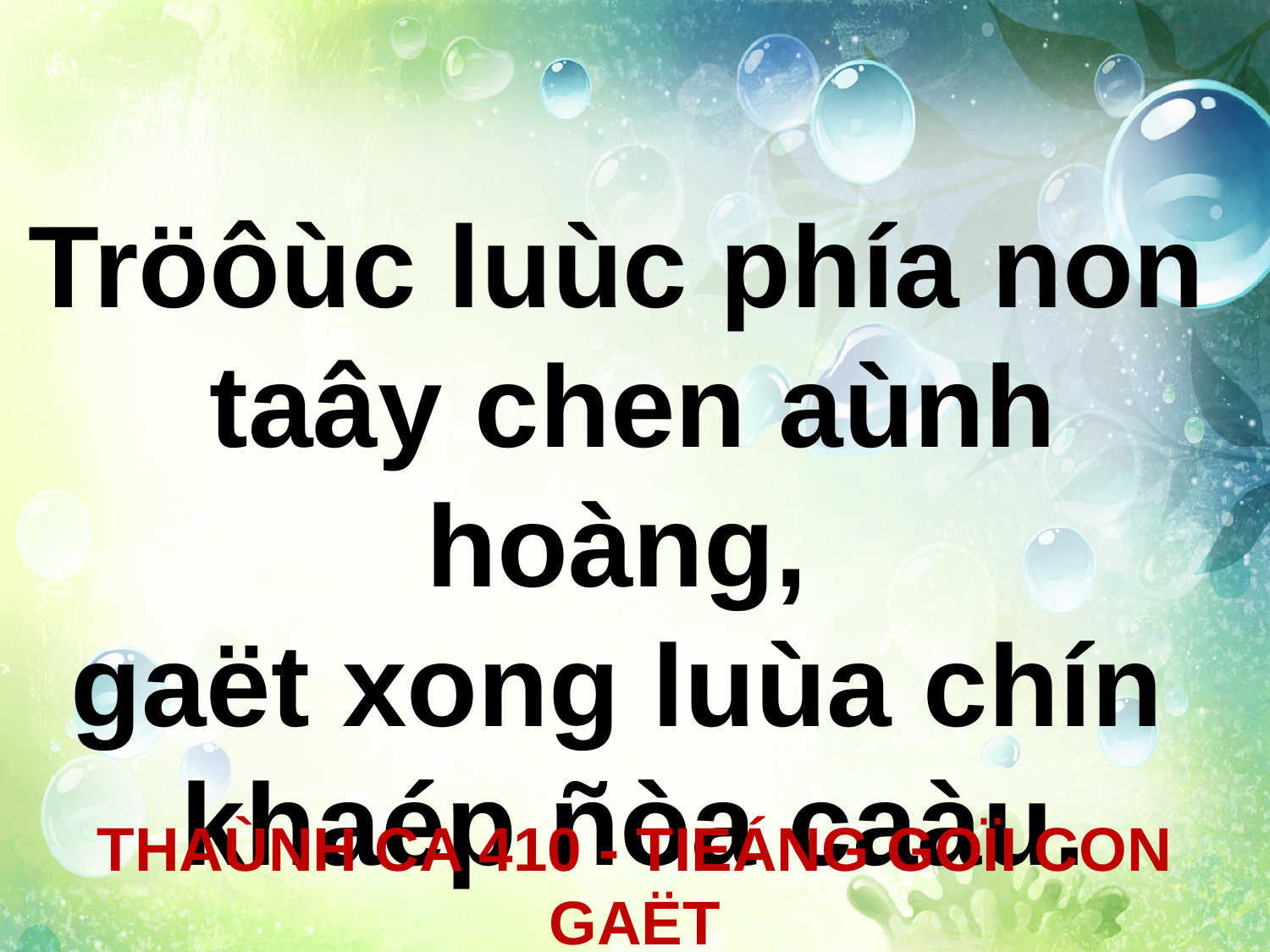

Tröôùc luùc phía non
taây chen aùnh hoàng,
gaët xong luùa chín
khaép ñòa caàu.
THAÙNH CA 410 - TIEÁNG GOÏI CON GAËT